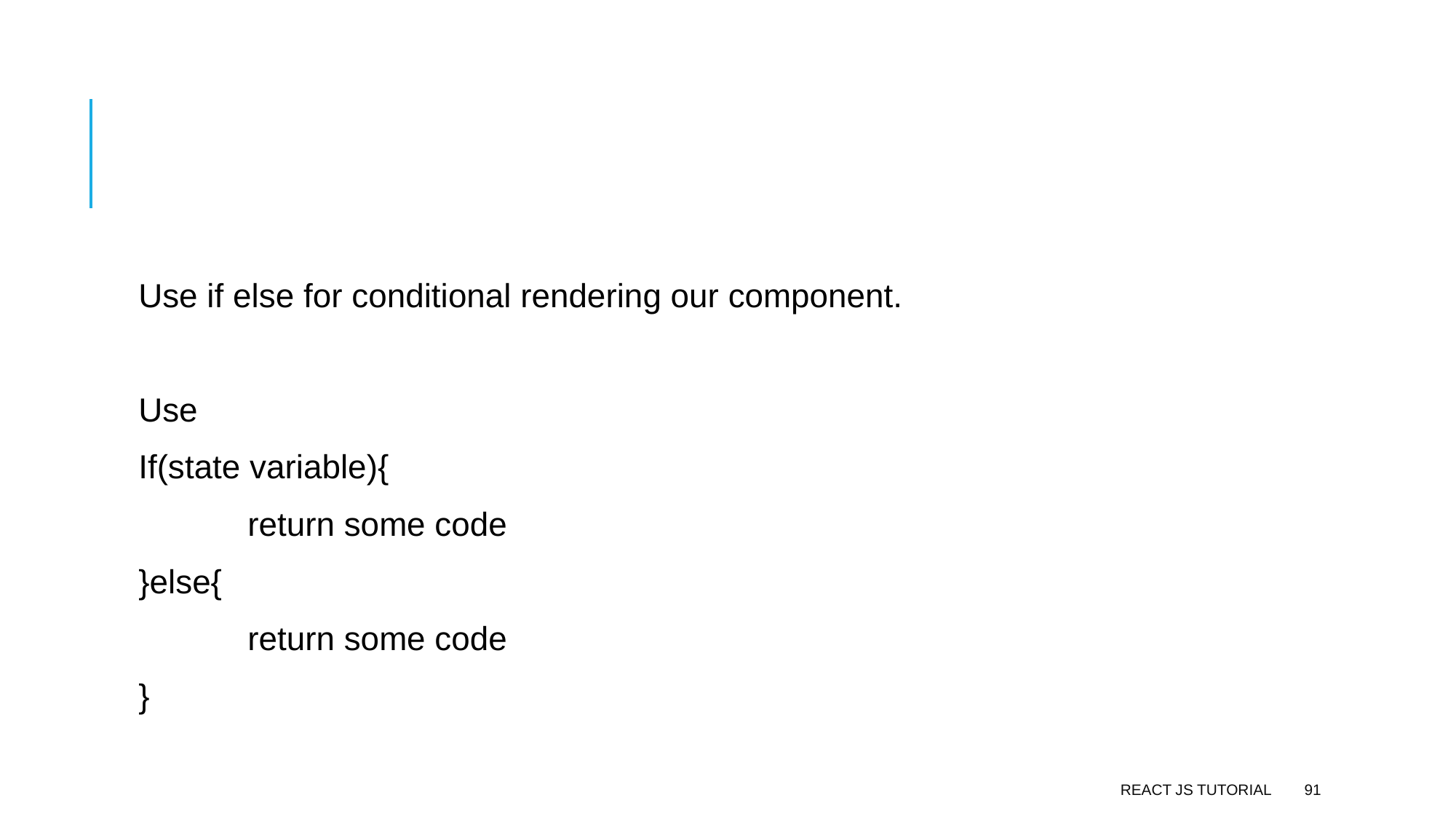

#
Use if else for conditional rendering our component.

Use
If(state variable){
 	return some code
}else{
 	return some code
}
React JS Tutorial
91